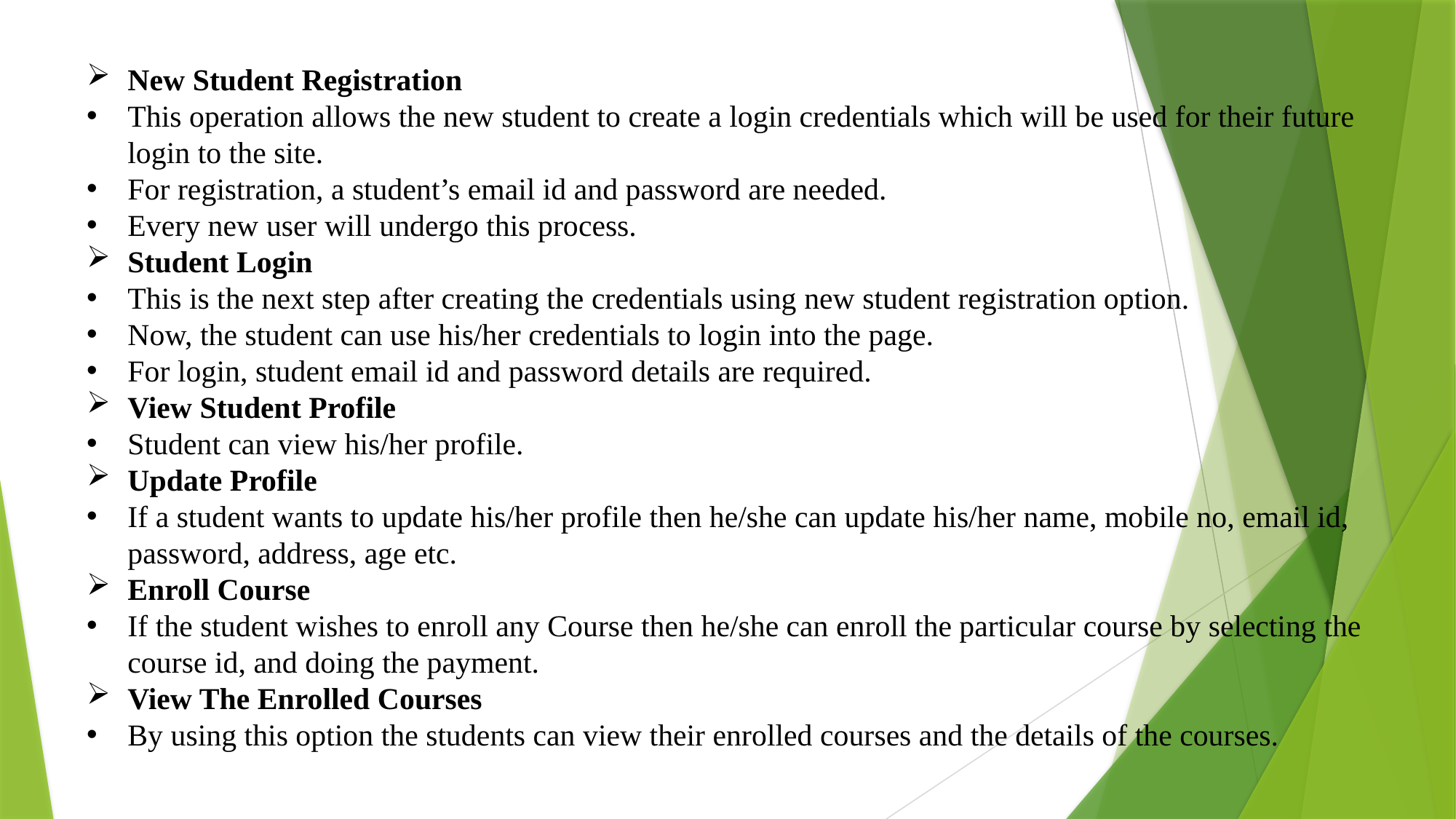

New Student Registration
This operation allows the new student to create a login credentials which will be used for their future login to the site.
For registration, a student’s email id and password are needed.
Every new user will undergo this process.
Student Login
This is the next step after creating the credentials using new student registration option.
Now, the student can use his/her credentials to login into the page.
For login, student email id and password details are required.
View Student Profile
Student can view his/her profile.
Update Profile
If a student wants to update his/her profile then he/she can update his/her name, mobile no, email id, password, address, age etc.
Enroll Course
If the student wishes to enroll any Course then he/she can enroll the particular course by selecting the course id, and doing the payment.
View The Enrolled Courses
By using this option the students can view their enrolled courses and the details of the courses.